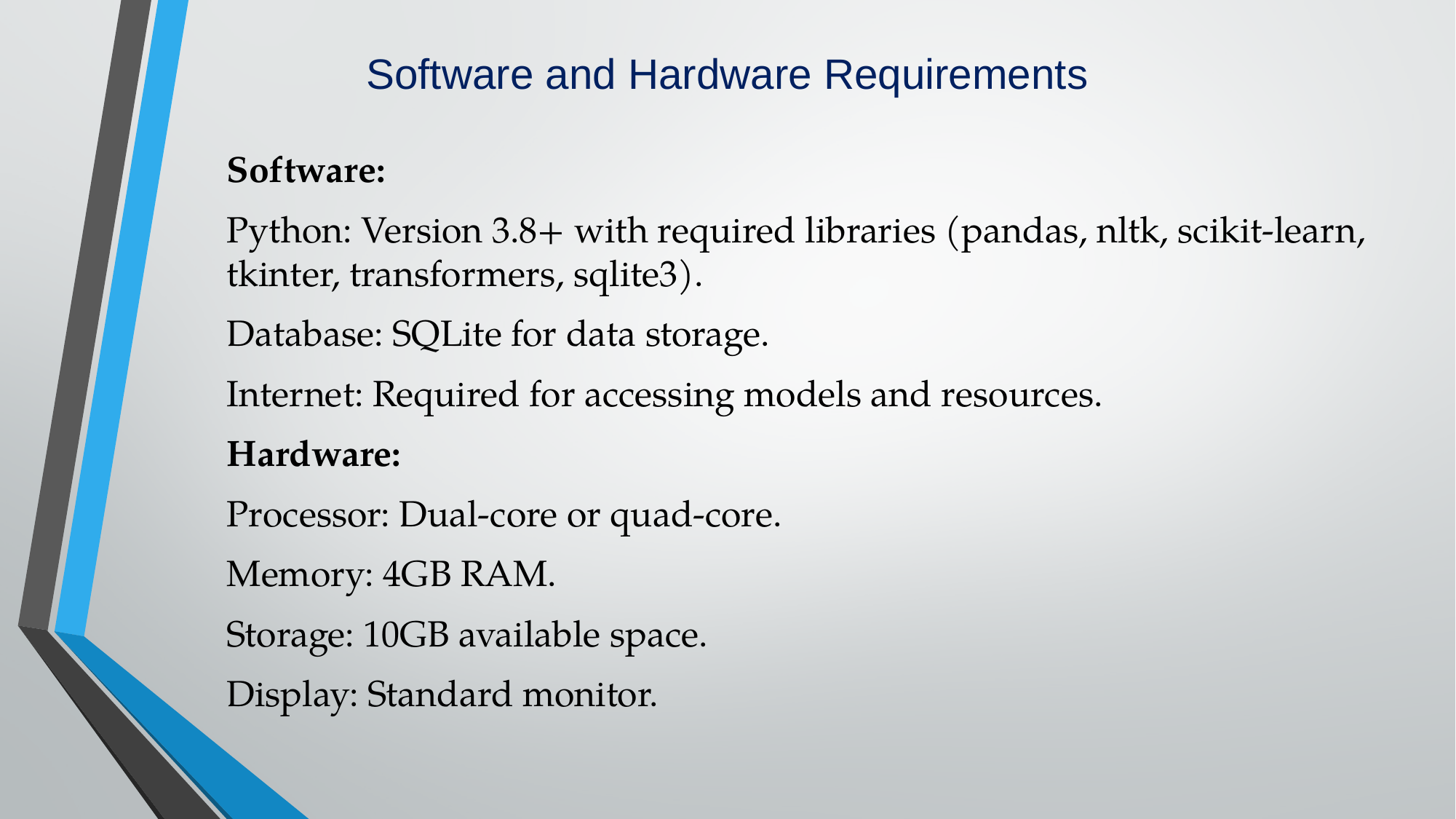

# Software and Hardware Requirements
Software:
Python: Version 3.8+ with required libraries (pandas, nltk, scikit-learn, tkinter, transformers, sqlite3).
Database: SQLite for data storage.
Internet: Required for accessing models and resources.
Hardware:
Processor: Dual-core or quad-core.
Memory: 4GB RAM.
Storage: 10GB available space.
Display: Standard monitor.